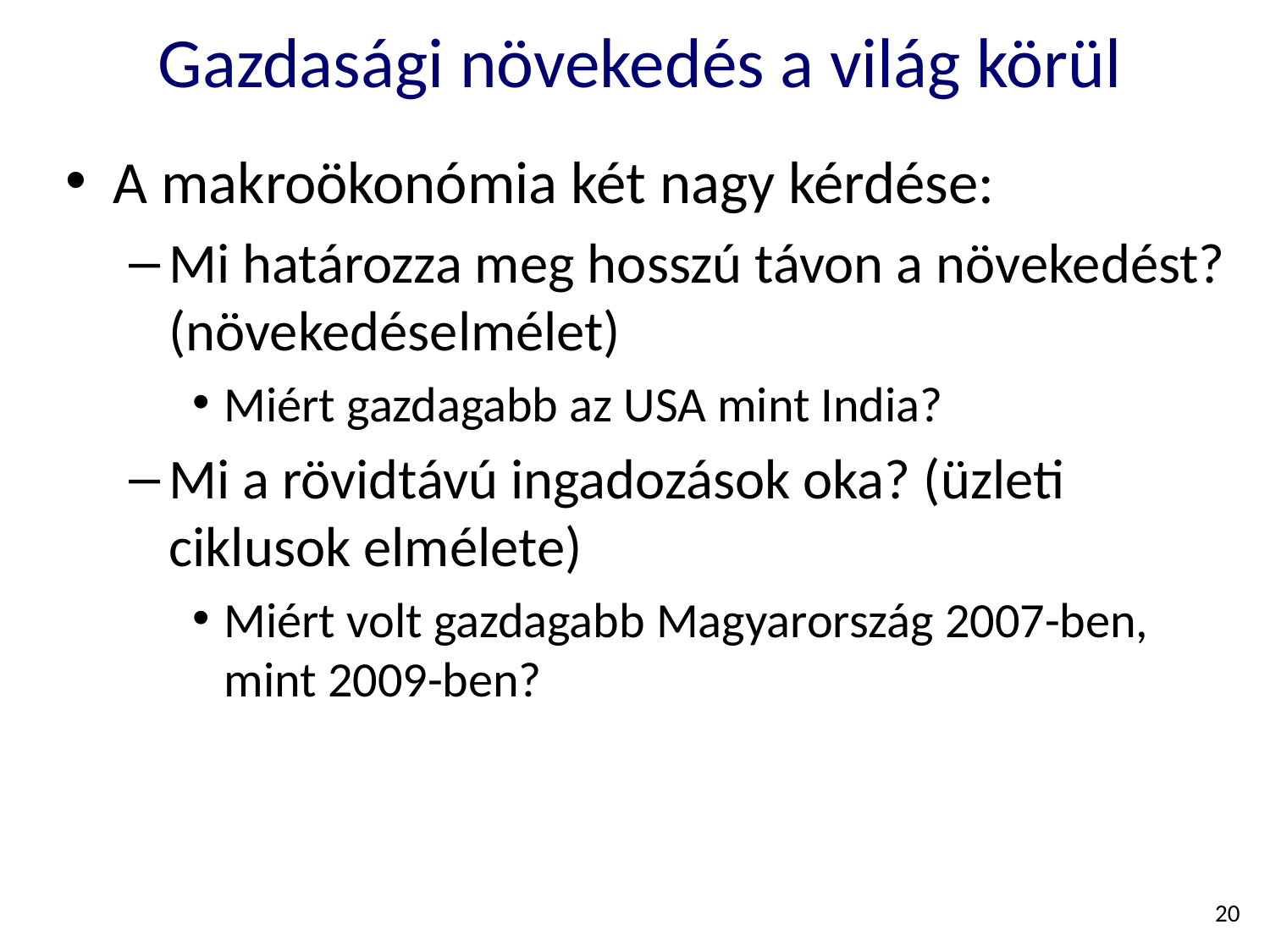

# Gazdasági növekedés a világ körül
A makroökonómia két nagy kérdése:
Mi határozza meg hosszú távon a növekedést? (növekedéselmélet)
Miért gazdagabb az USA mint India?
Mi a rövidtávú ingadozások oka? (üzleti ciklusok elmélete)
Miért volt gazdagabb Magyarország 2007-ben, mint 2009-ben?
20